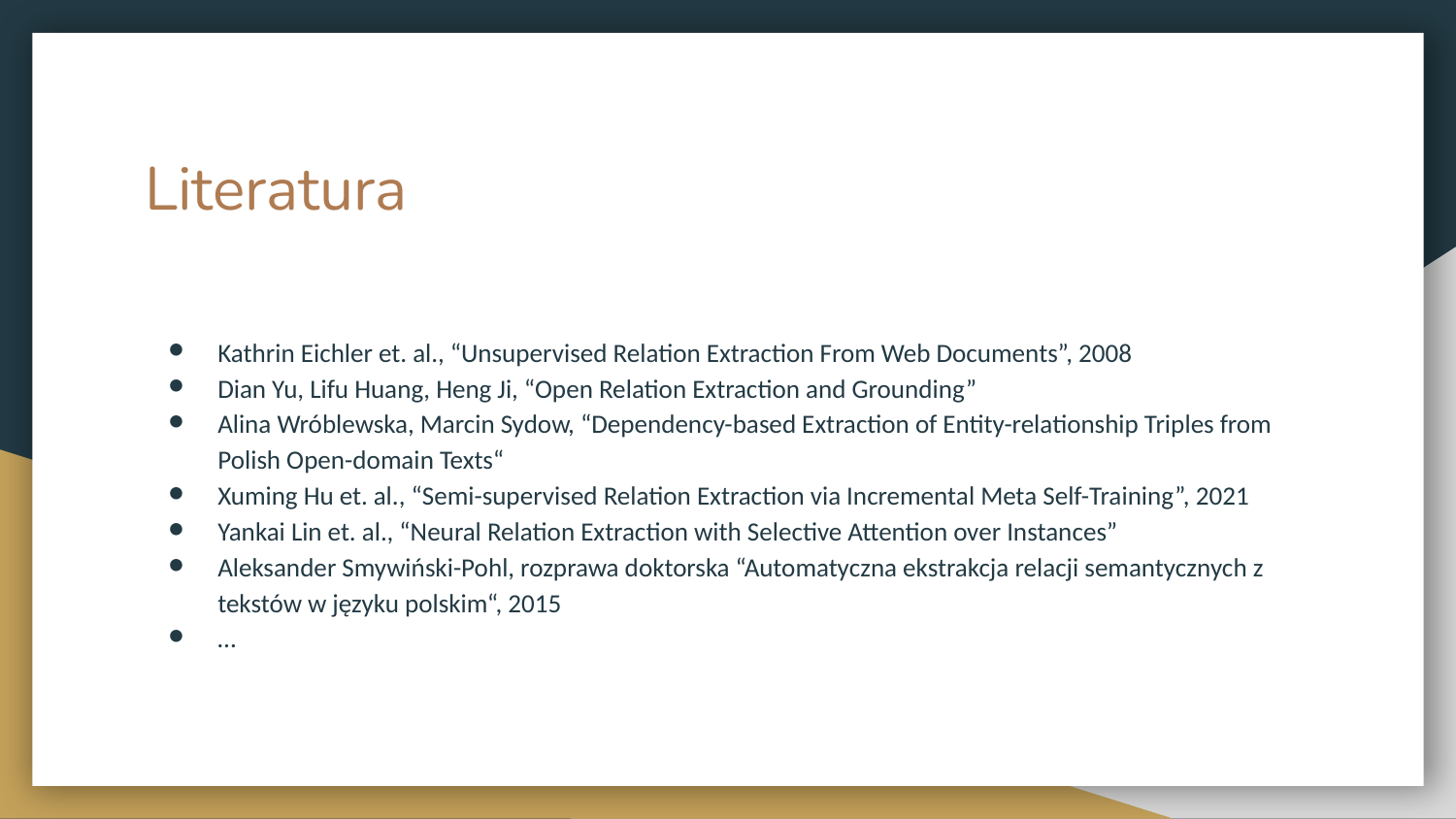

# Literatura
Kathrin Eichler et. al., “Unsupervised Relation Extraction From Web Documents”, 2008
Dian Yu, Lifu Huang, Heng Ji, “Open Relation Extraction and Grounding”
Alina Wróblewska, Marcin Sydow, “Dependency-based Extraction of Entity-relationship Triples from Polish Open-domain Texts“
Xuming Hu et. al., “Semi-supervised Relation Extraction via Incremental Meta Self-Training”, 2021
Yankai Lin et. al., “Neural Relation Extraction with Selective Attention over Instances”
Aleksander Smywiński-Pohl, rozprawa doktorska “Automatyczna ekstrakcja relacji semantycznych z tekstów w języku polskim“, 2015
…